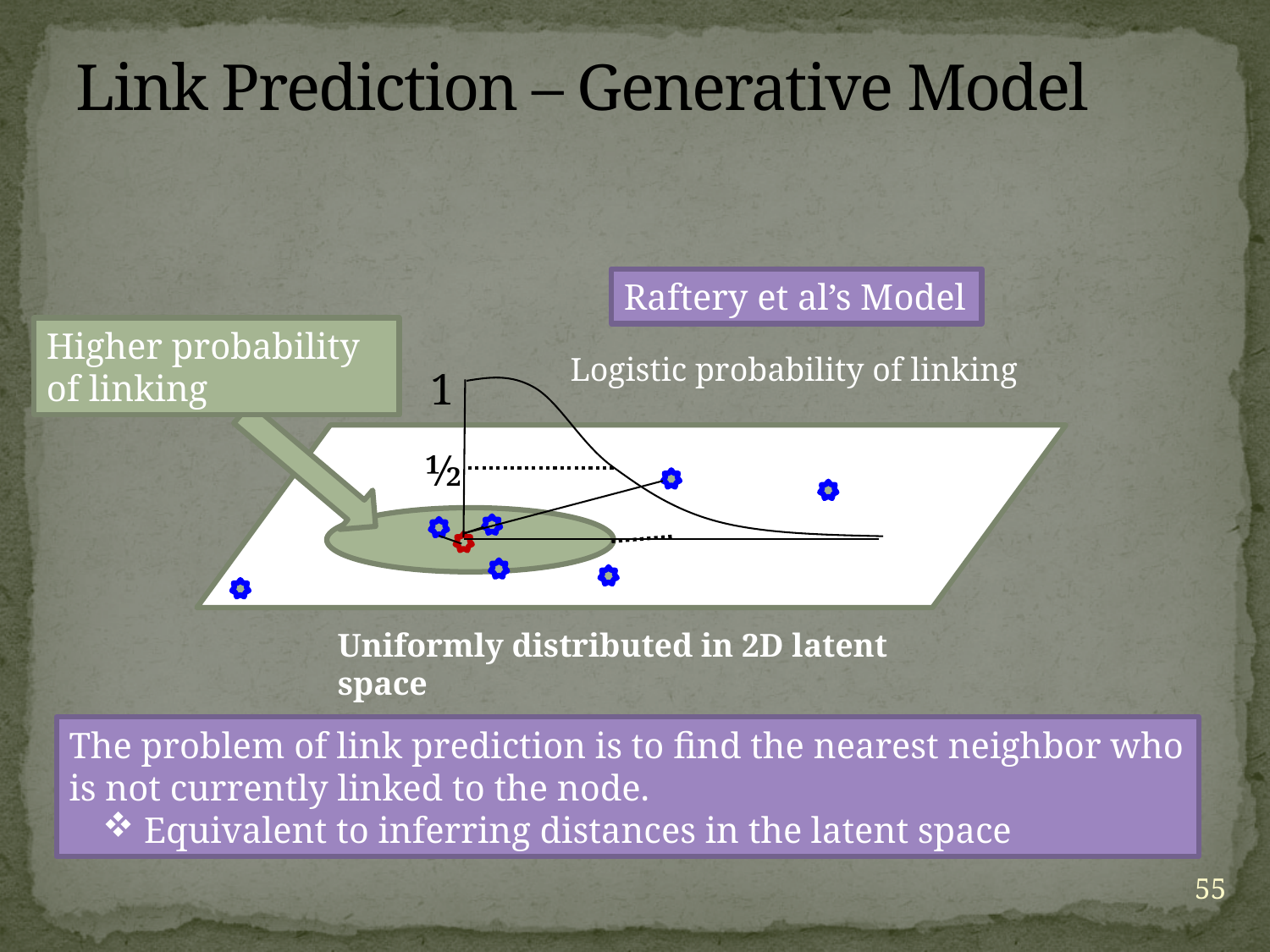

# Link Prediction – Generative Model
Raftery et al’s Model
Higher probability of linking

Logistic probability of linking
1
½

Uniformly distributed in 2D latent space
The problem of link prediction is to find the nearest neighbor who is not currently linked to the node.
 Equivalent to inferring distances in the latent space
55